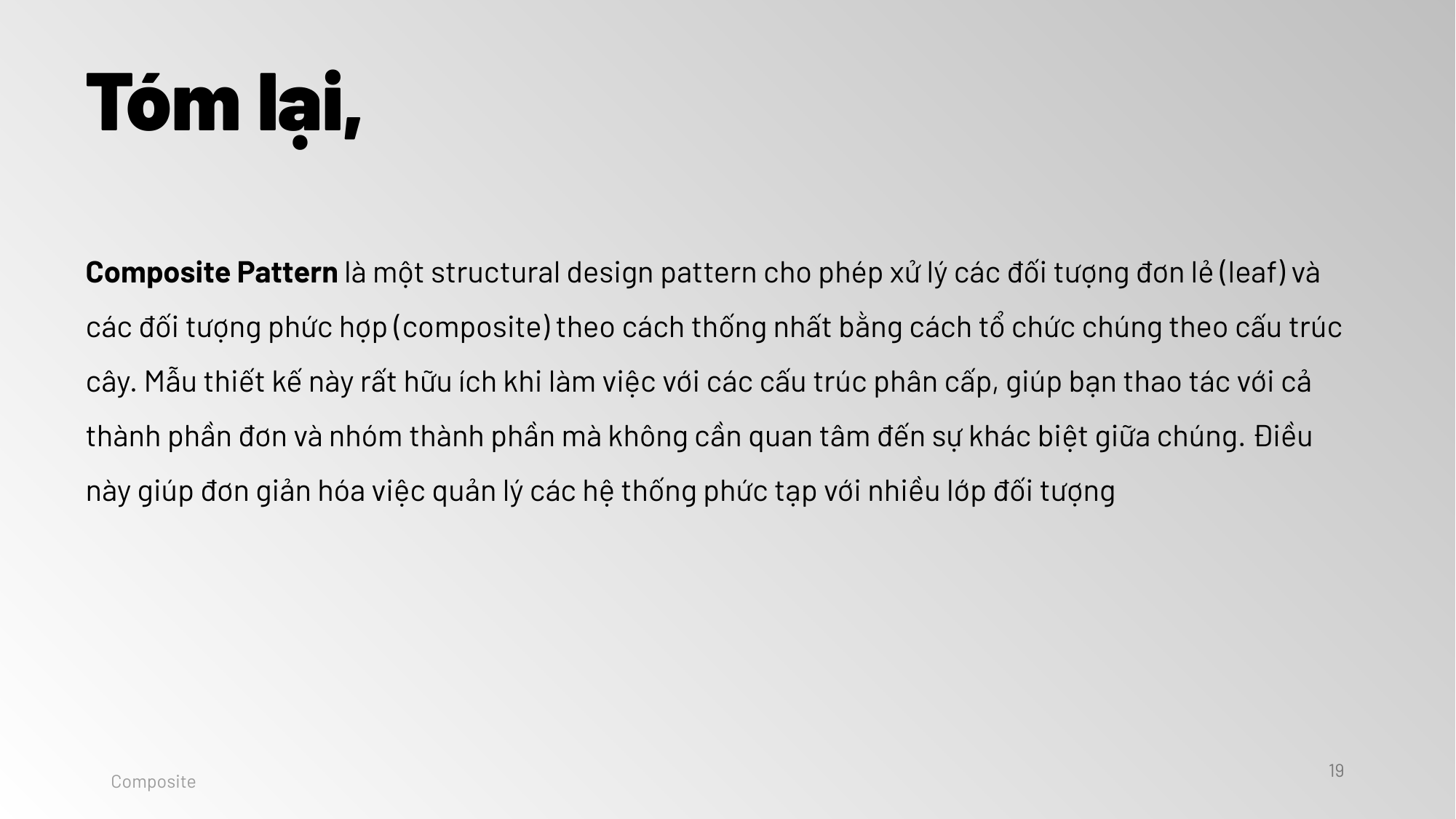

Tóm lại,
Composite Pattern là một structural design pattern cho phép xử lý các đối tượng đơn lẻ (leaf) và các đối tượng phức hợp (composite) theo cách thống nhất bằng cách tổ chức chúng theo cấu trúc cây. Mẫu thiết kế này rất hữu ích khi làm việc với các cấu trúc phân cấp, giúp bạn thao tác với cả thành phần đơn và nhóm thành phần mà không cần quan tâm đến sự khác biệt giữa chúng. Điều này giúp đơn giản hóa việc quản lý các hệ thống phức tạp với nhiều lớp đối tượng
19
Composite